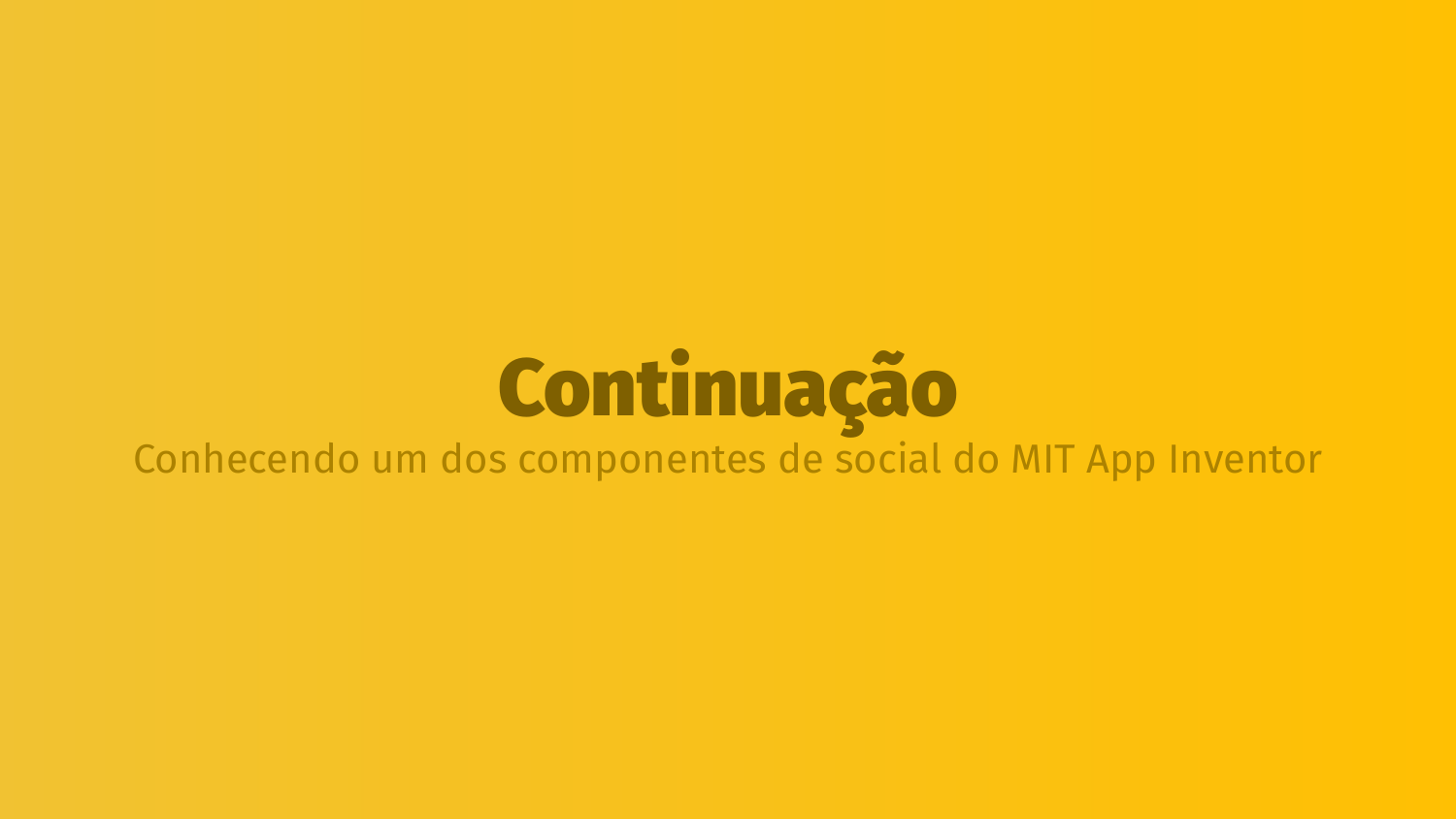

# Continuação
Conhecendo um dos componentes de social do MIT App Inventor